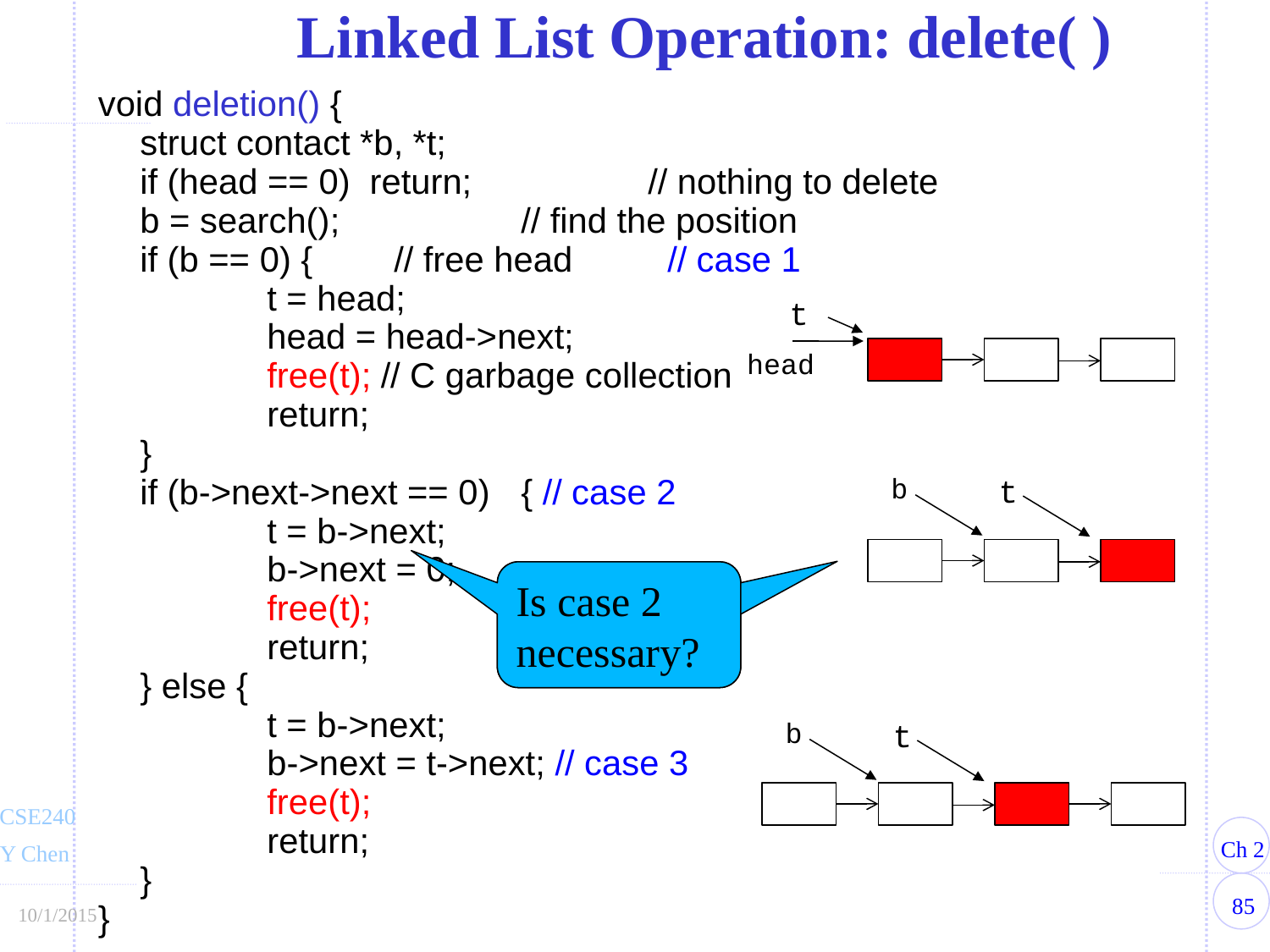

Linked List Operation: delete( )
void deletion() {
	struct contact *b, *t;
	if (head == 0)  return;		// nothing to delete
	b = search();		// find the position
	if (b == 0) {	// free head	  // case 1
		t = head;
		head = head->next;
		free(t); // C garbage collection
		return;
	}
	if (b->next->next == 0)	{ // case 2
		t = b->next;
		b->next = 0;
		free(t);
		return;
	} else {
		t = b->next;
		b->next = t->next; // case 3
		free(t);
		return;
	}
}
t

head

b
t

Is case 2 necessary?
Is case 2 necessary?
b
t